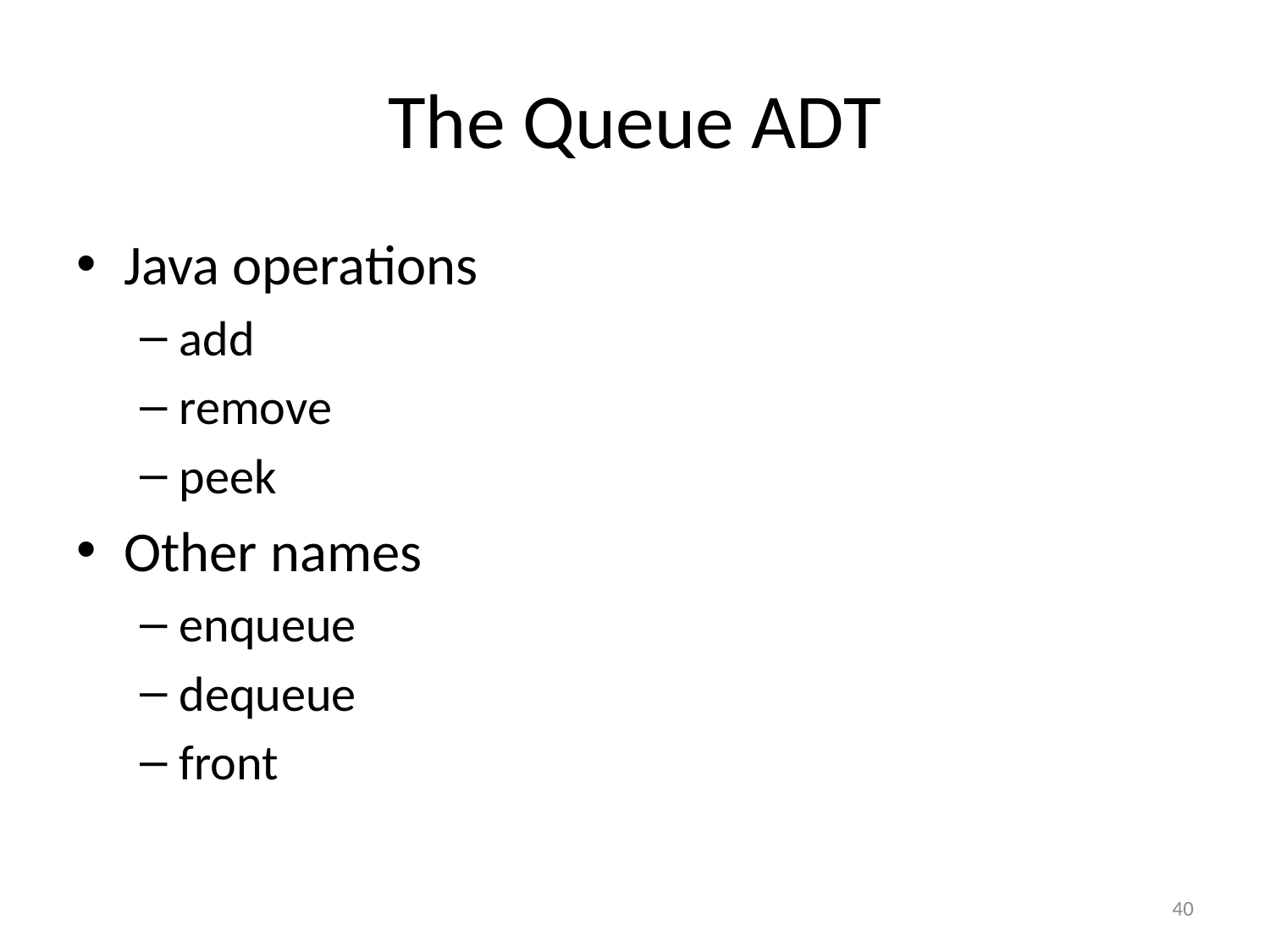

# The Queue ADT
Java operations
add
remove
peek
Other names
enqueue
dequeue
front
40